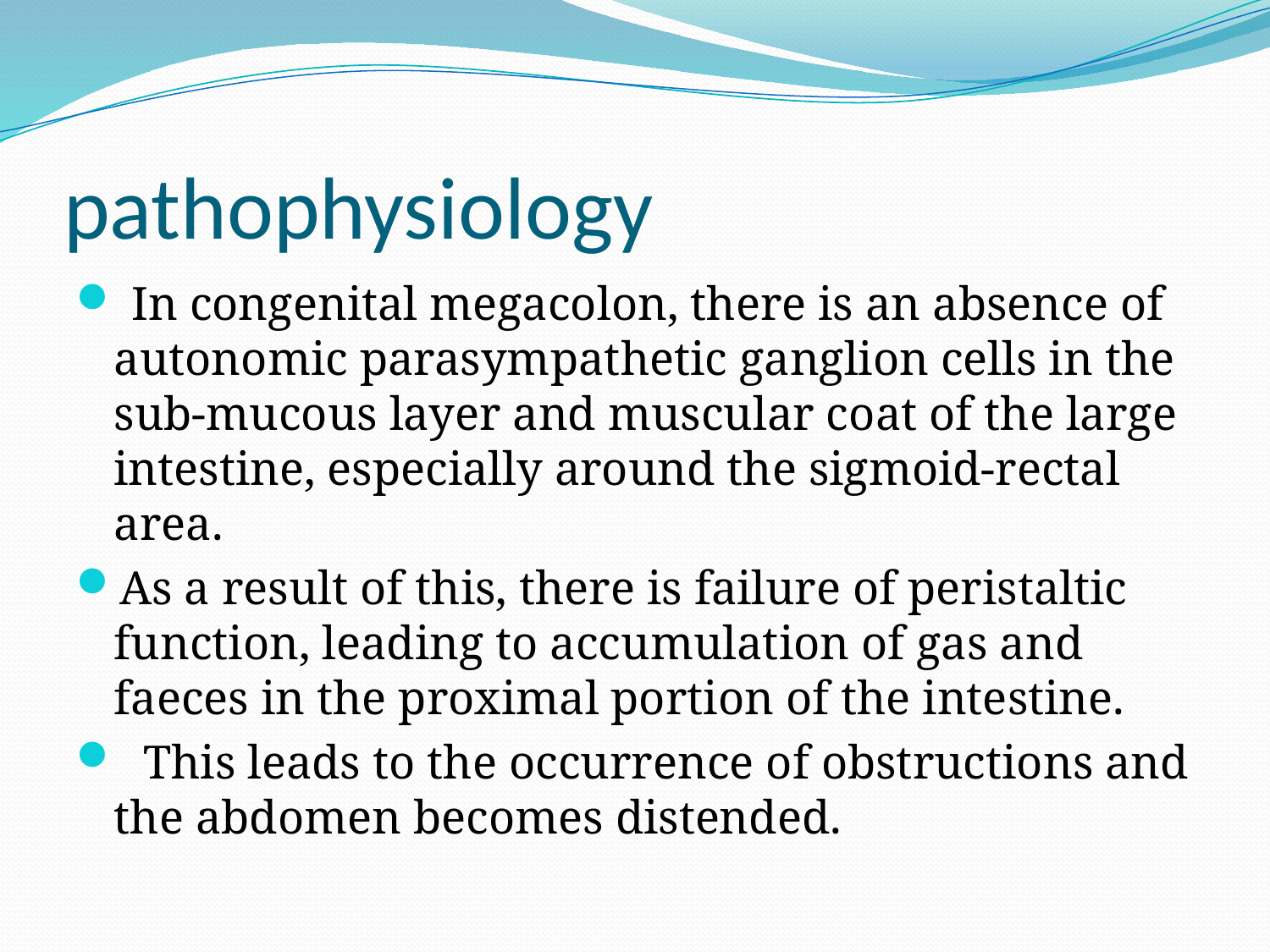

# pathophysiology
 In congenital megacolon, there is an absence of autonomic parasympathetic ganglion cells in the sub-mucous layer and muscular coat of the large intestine, especially around the sigmoid-rectal area.
As a result of this, there is failure of peristaltic function, leading to accumulation of gas and faeces in the proximal portion of the intestine.
  This leads to the occurrence of obstructions and the abdomen becomes distended.